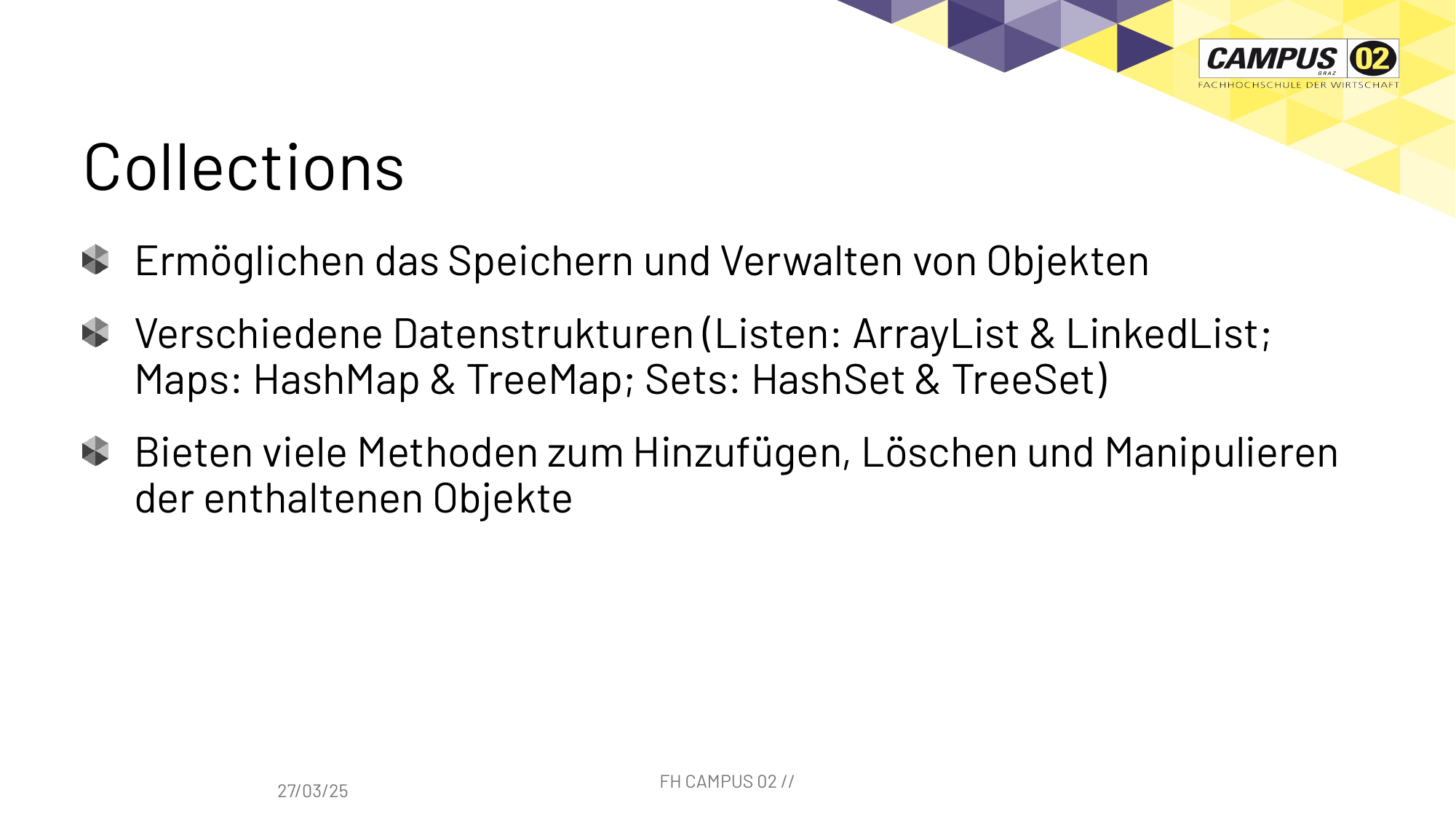

# Collections
Ermöglichen das Speichern und Verwalten von Objekten
Verschiedene Datenstrukturen (Listen: ArrayList & LinkedList; Maps: HashMap & TreeMap; Sets: HashSet & TreeSet)
Bieten viele Methoden zum Hinzufügen, Löschen und Manipulieren der enthaltenen Objekte
FH CAMPUS 02 //
27/03/25